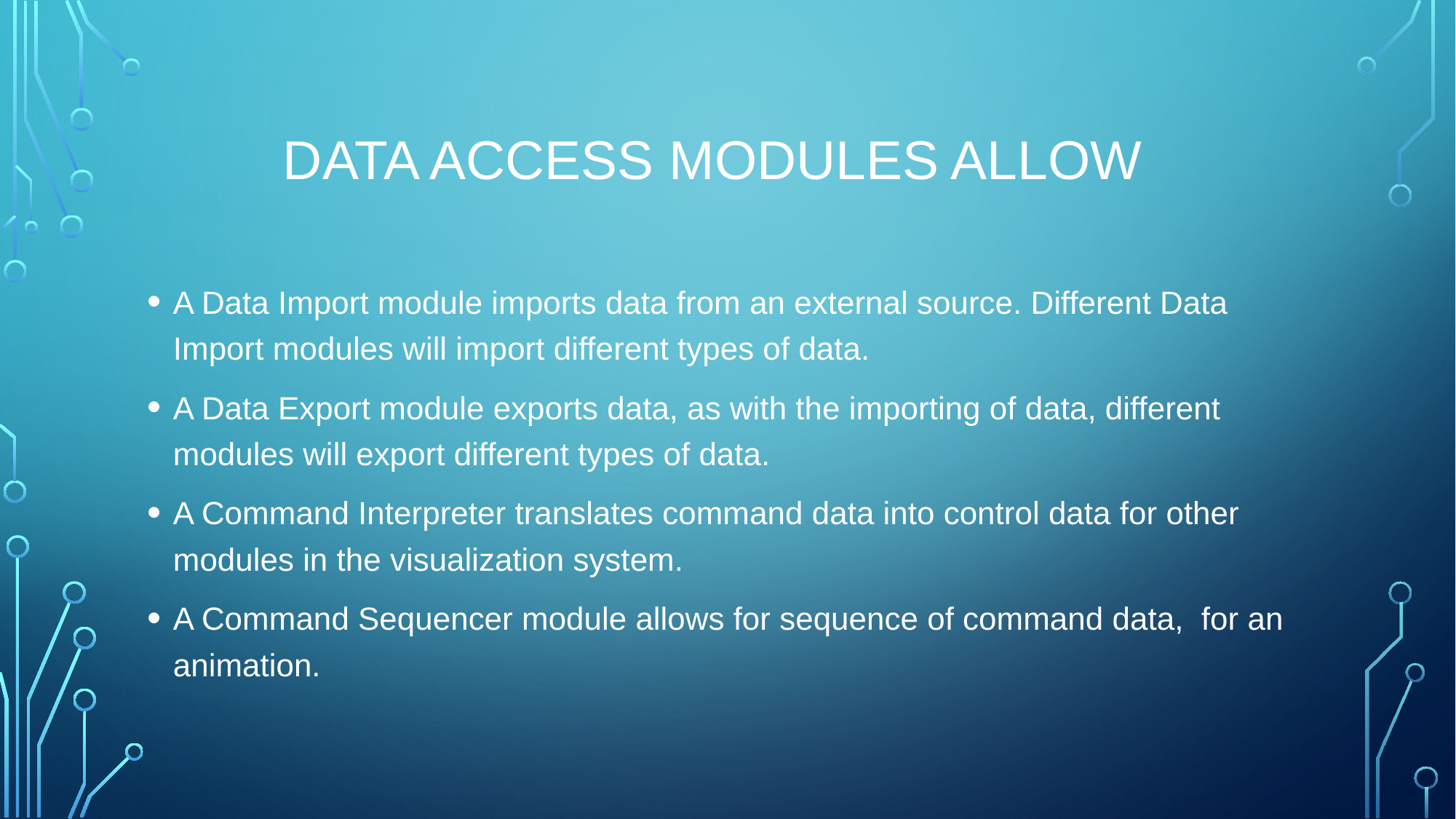

# Data Access modules allow
A Data Import module imports data from an external source. Different Data Import modules will import different types of data.
A Data Export module exports data, as with the importing of data, different modules will export different types of data.
A Command Interpreter translates command data into control data for other modules in the visualization system.
A Command Sequencer module allows for sequence of command data,  for an animation.